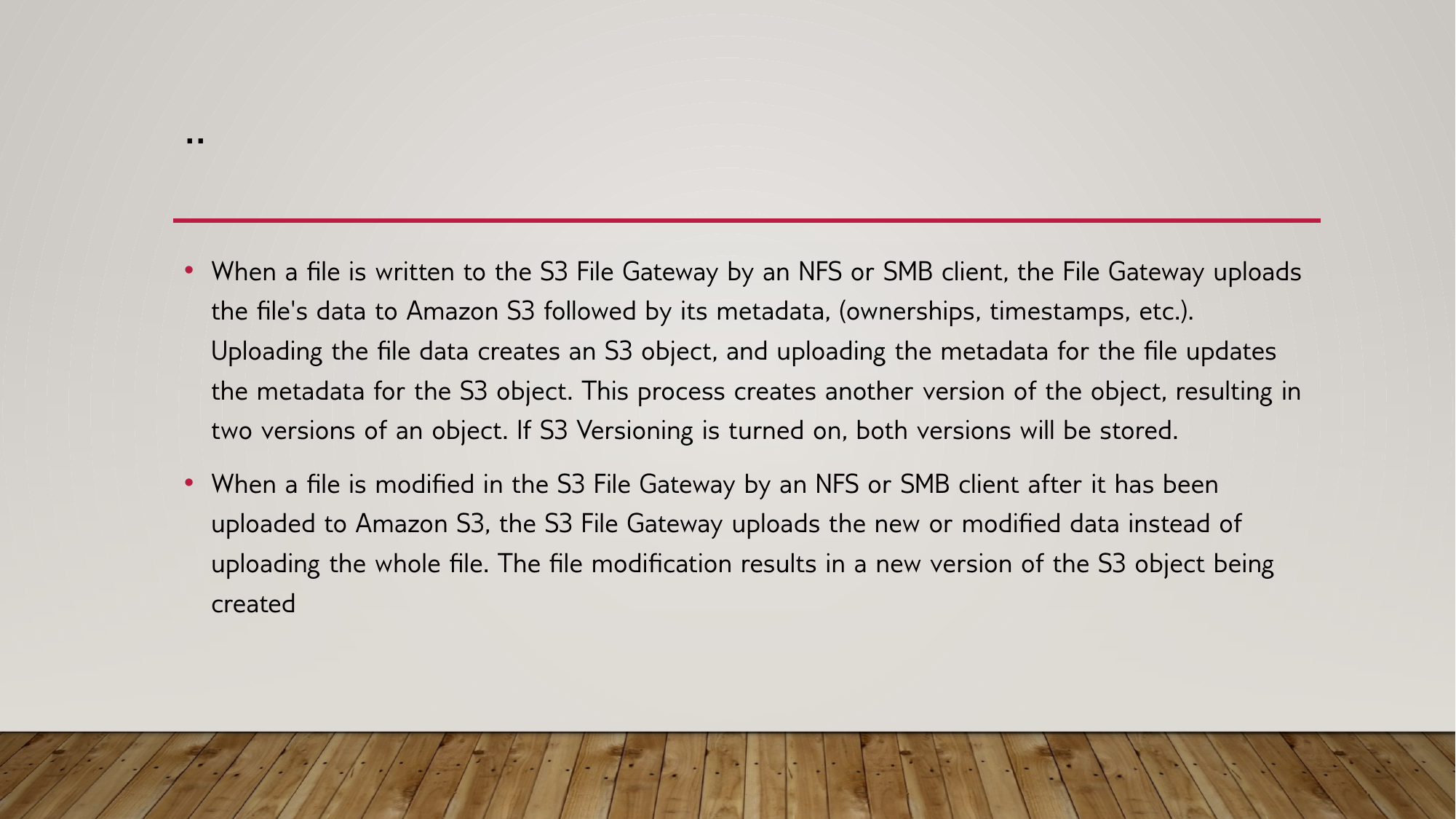

# ..
When a file is written to the S3 File Gateway by an NFS or SMB client, the File Gateway uploads the file's data to Amazon S3 followed by its metadata, (ownerships, timestamps, etc.). Uploading the file data creates an S3 object, and uploading the metadata for the file updates the metadata for the S3 object. This process creates another version of the object, resulting in two versions of an object. If S3 Versioning is turned on, both versions will be stored.
When a file is modified in the S3 File Gateway by an NFS or SMB client after it has been uploaded to Amazon S3, the S3 File Gateway uploads the new or modified data instead of uploading the whole file. The file modification results in a new version of the S3 object being created